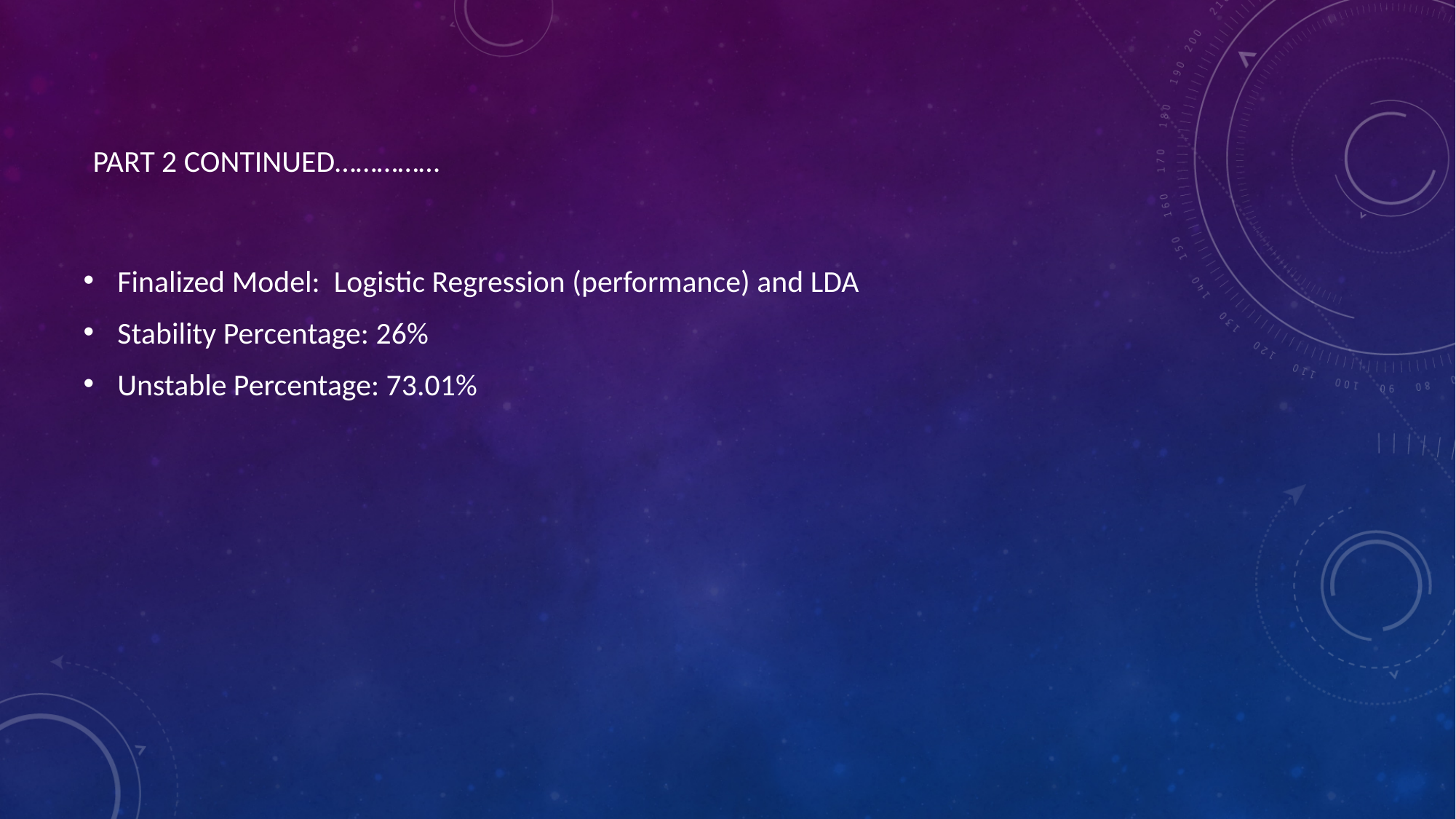

# PART 2 ContinueD……………
Finalized Model:  Logistic Regression (performance) and LDA
Stability Percentage: 26%
Unstable Percentage: 73.01%